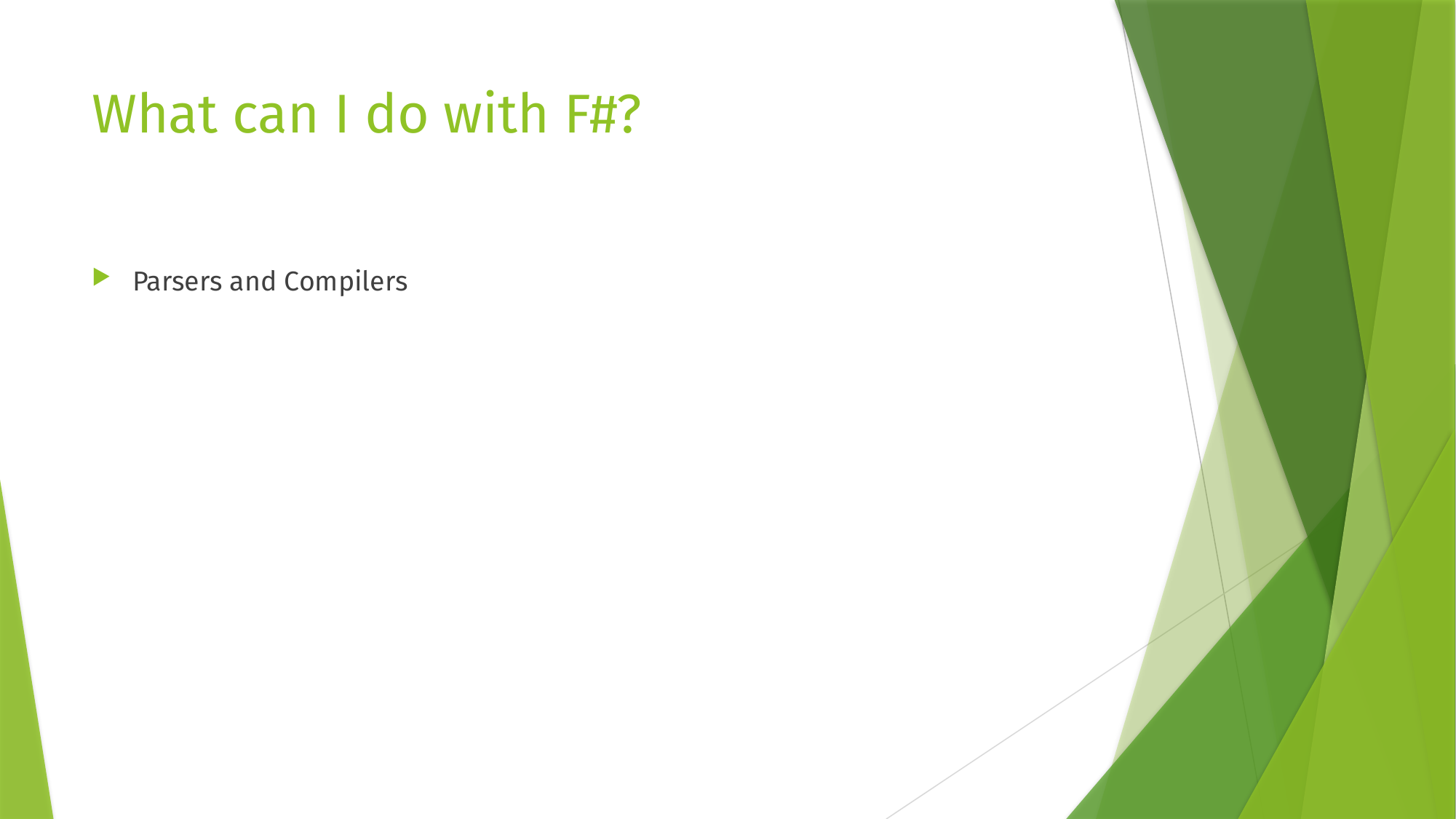

# What can I do with F#?
Parsers and Compilers